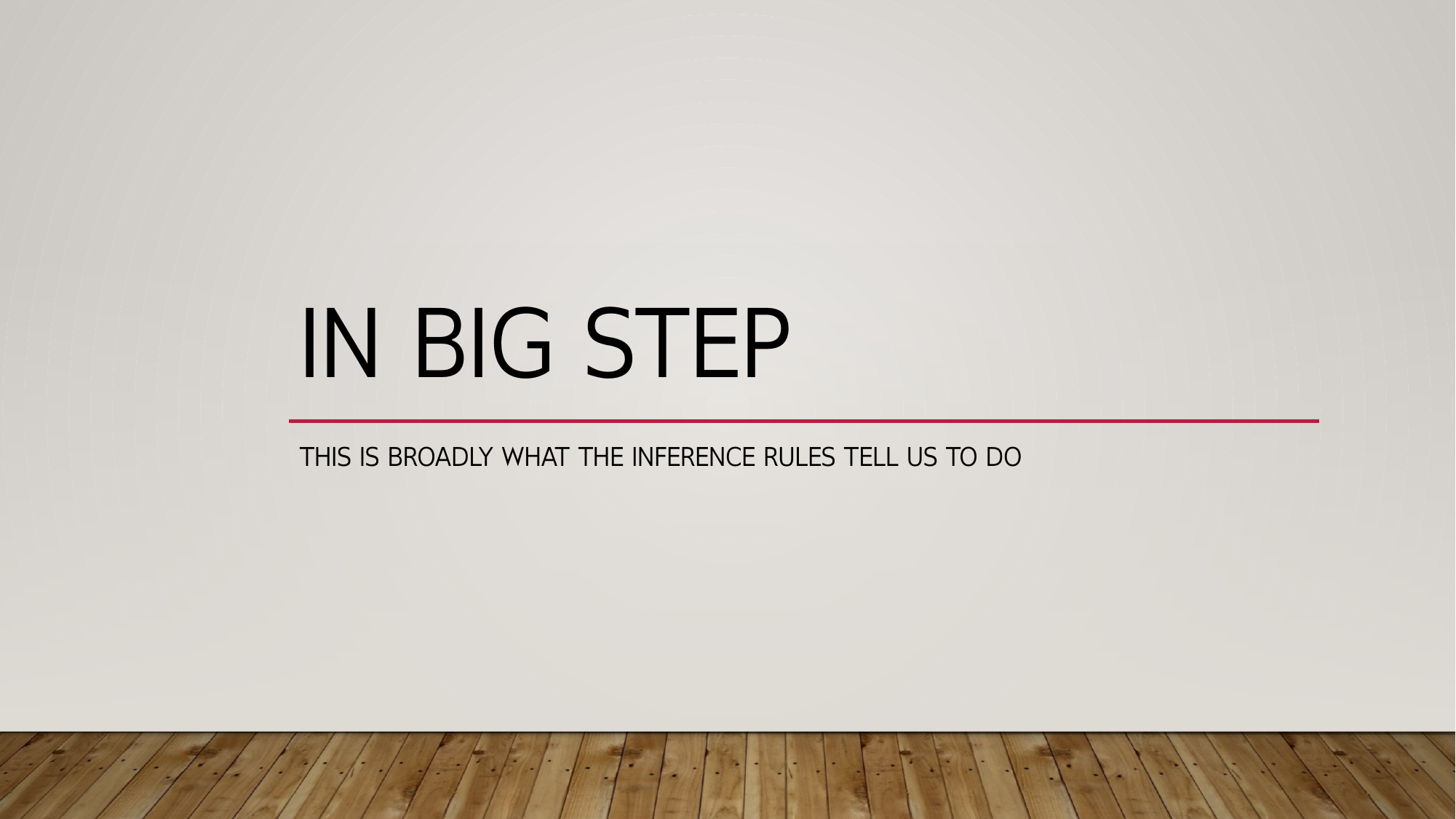

# In big step
This is broadly what the inference rules tell us to do